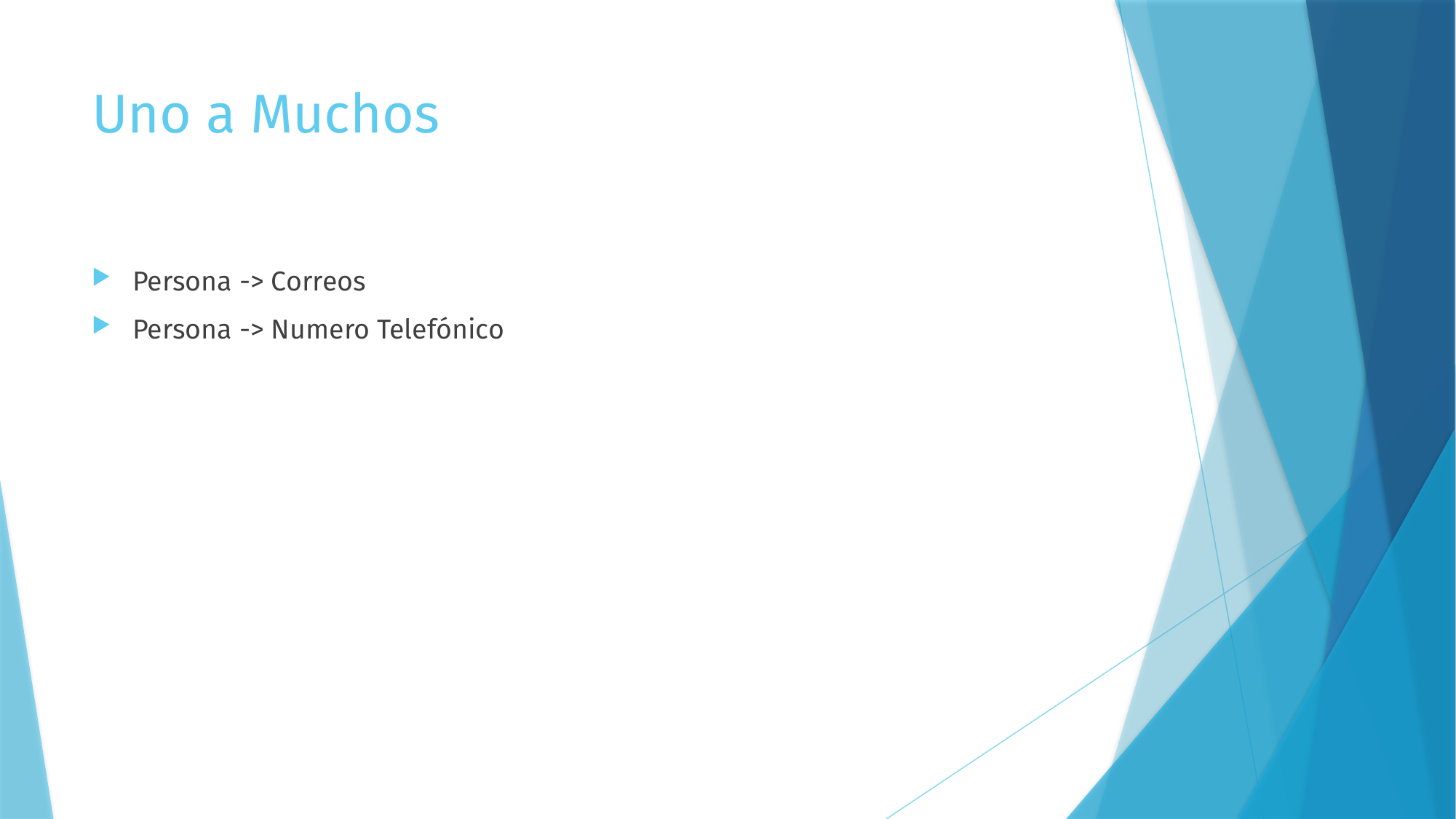

# Uno a Muchos
Persona -> Correos
Persona -> Numero Telefónico